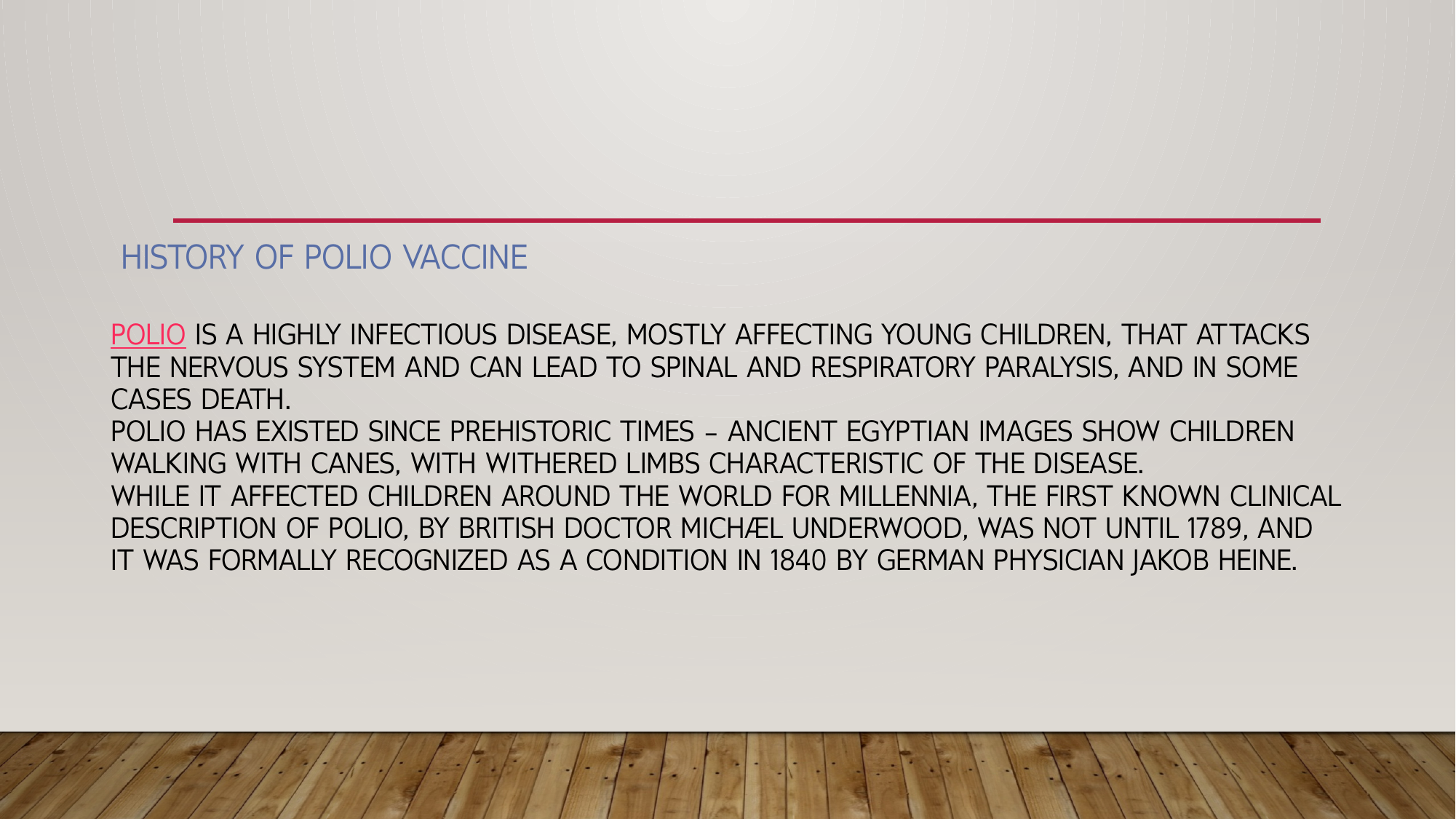

# History of polio vaccine Polio is a highly infectious disease, mostly affecting young children, that attacks the nervous system and can lead to spinal and respiratory paralysis, and in some cases death. Polio has existed since prehistoric times – ancient Egyptian images show children walking with canes, with withered limbs characteristic of the disease.  While it affected children around the world for millennia, the first known clinical description of polio, by British doctor Michael Underwood, was not until 1789, and it was formally recognized as a condition in 1840 by German physician Jakob Heine.